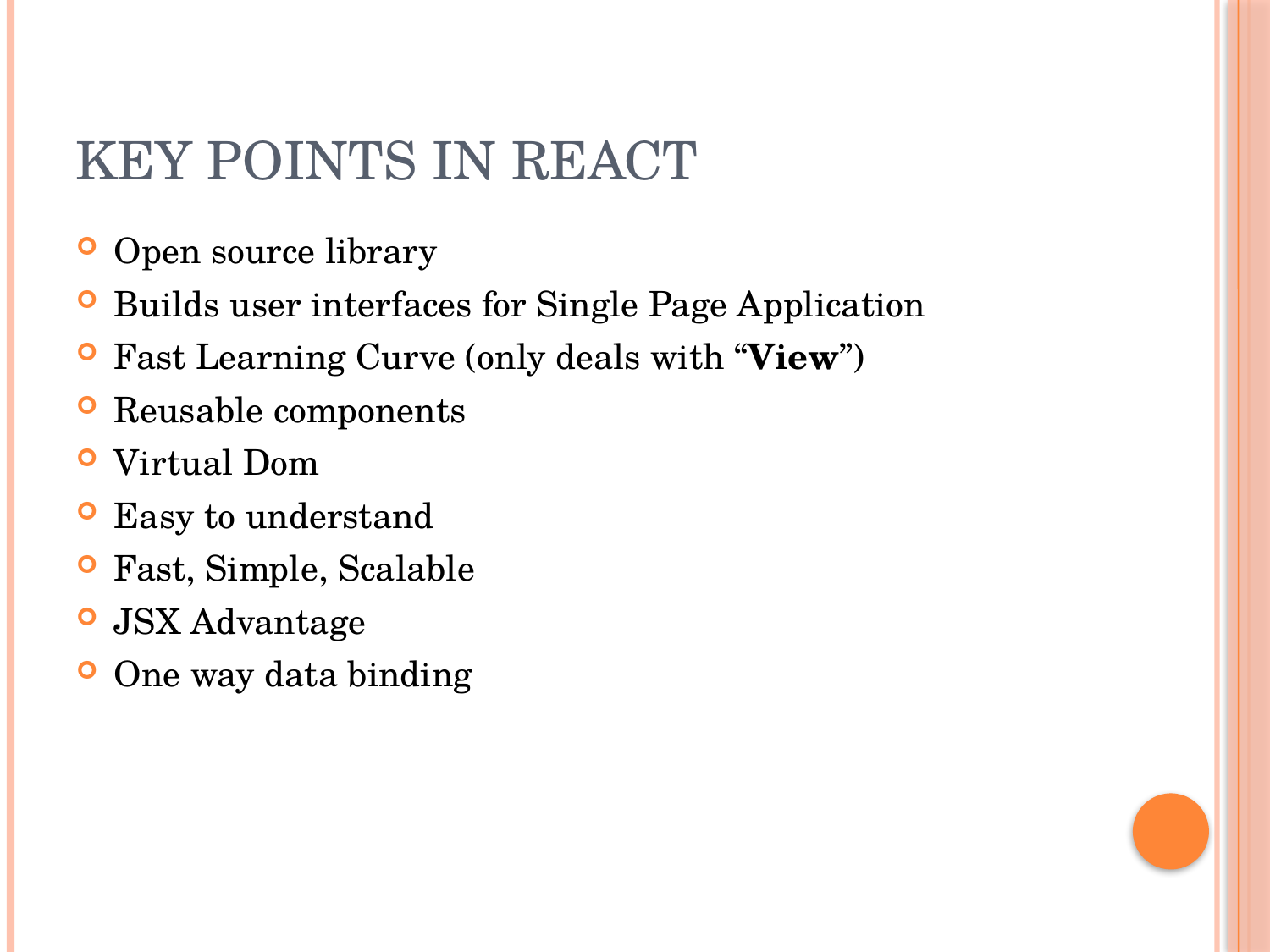

# KEY POINTS in React
Open source library
Builds user interfaces for Single Page Application
Fast Learning Curve (only deals with “View”)
Reusable components
Virtual Dom
Easy to understand
Fast, Simple, Scalable
JSX Advantage
One way data binding